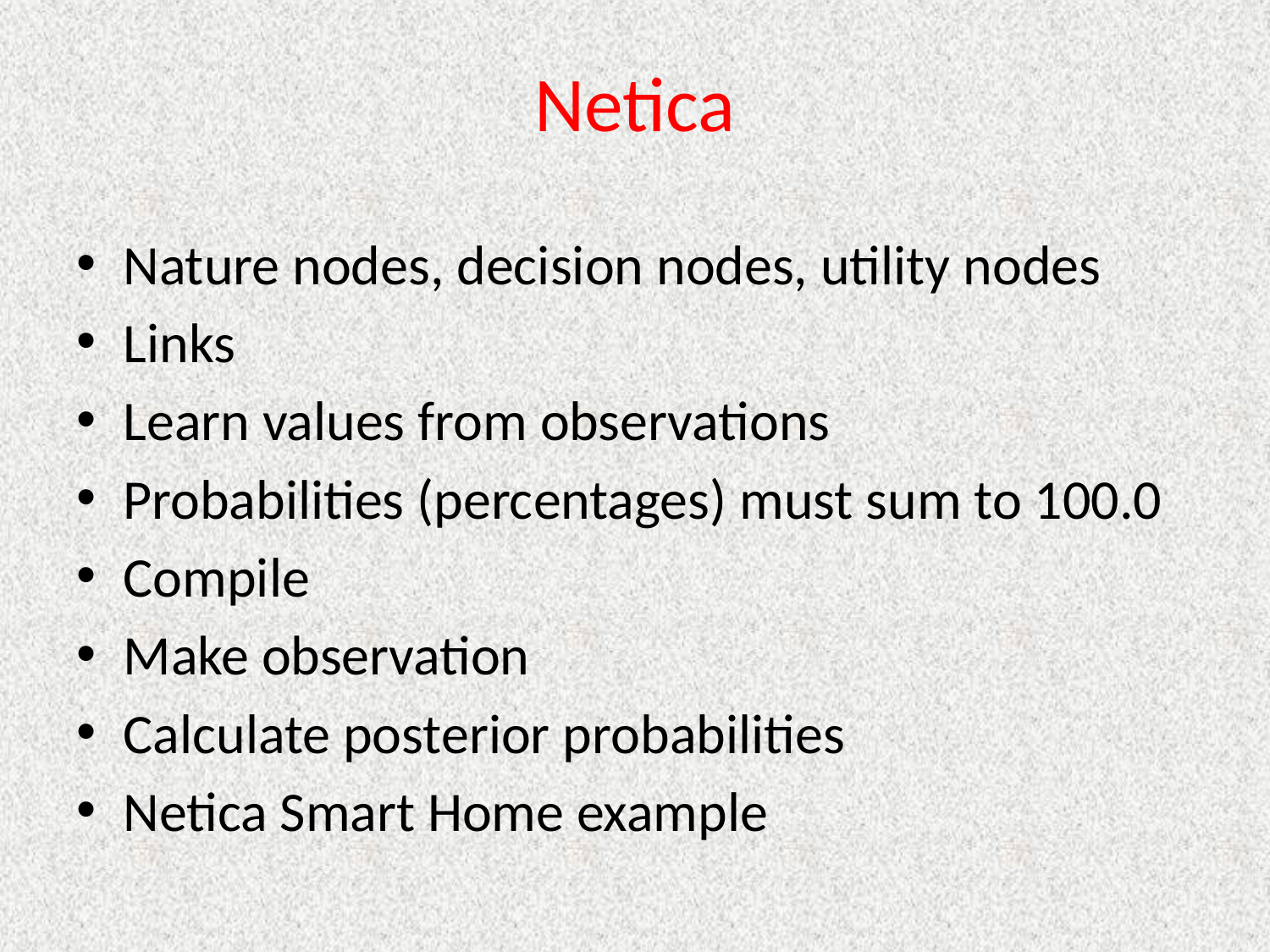

# Netica
Nature nodes, decision nodes, utility nodes
Links
Learn values from observations
Probabilities (percentages) must sum to 100.0
Compile
Make observation
Calculate posterior probabilities
Netica Smart Home example